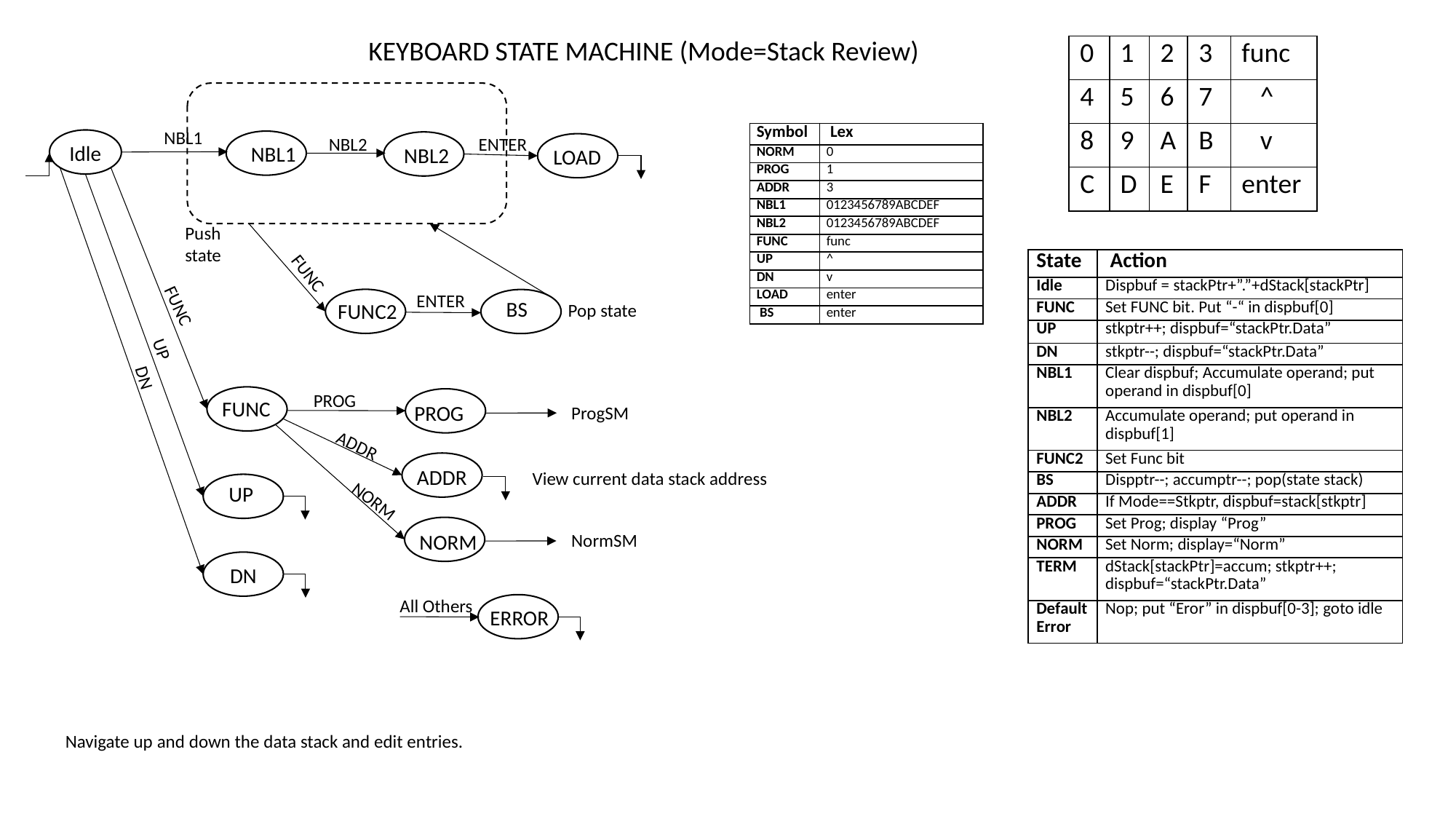

KEYBOARD STATE MACHINE (Mode=Stack Review)
| 0 | 1 | 2 | 3 | func |
| --- | --- | --- | --- | --- |
| 4 | 5 | 6 | 7 | ^ |
| 8 | 9 | A | B | v |
| C | D | E | F | enter |

NBL1
| Symbol | Lex |
| --- | --- |
| NORM | 0 |
| PROG | 1 |
| ADDR | 3 |
| NBL1 | 0123456789ABCDEF |
| NBL2 | 0123456789ABCDEF |
| FUNC | func |
| UP | ^ |
| DN | v |
| LOAD | enter |
| BS | enter |
NBL2
ENTER

Idle

NBL1

NBL2

LOAD
Push
state
| State | Action |
| --- | --- |
| Idle | Dispbuf = stackPtr+”.”+dStack[stackPtr] |
| FUNC | Set FUNC bit. Put “-“ in dispbuf[0] |
| UP | stkptr++; dispbuf=“stackPtr.Data” |
| DN | stkptr--; dispbuf=“stackPtr.Data” |
| NBL1 | Clear dispbuf; Accumulate operand; put operand in dispbuf[0] |
| NBL2 | Accumulate operand; put operand in dispbuf[1] |
| FUNC2 | Set Func bit |
| BS | Dispptr--; accumptr--; pop(state stack) |
| ADDR | If Mode==Stkptr, dispbuf=stack[stkptr] |
| PROG | Set Prog; display “Prog” |
| NORM | Set Norm; display=“Norm” |
| TERM | dStack[stackPtr]=accum; stkptr++; dispbuf=“stackPtr.Data” |
| Default Error | Nop; put “Eror” in dispbuf[0-3]; goto idle |
FUNC
ENTER

FUNC2
FUNC

BS
Pop state
UP
DN
PROG

FUNC

PROG
ProgSM
ADDR

ADDR
View current data stack address

UP
NORM

NORM
NormSM

DN
All Others

ERROR
Navigate up and down the data stack and edit entries.